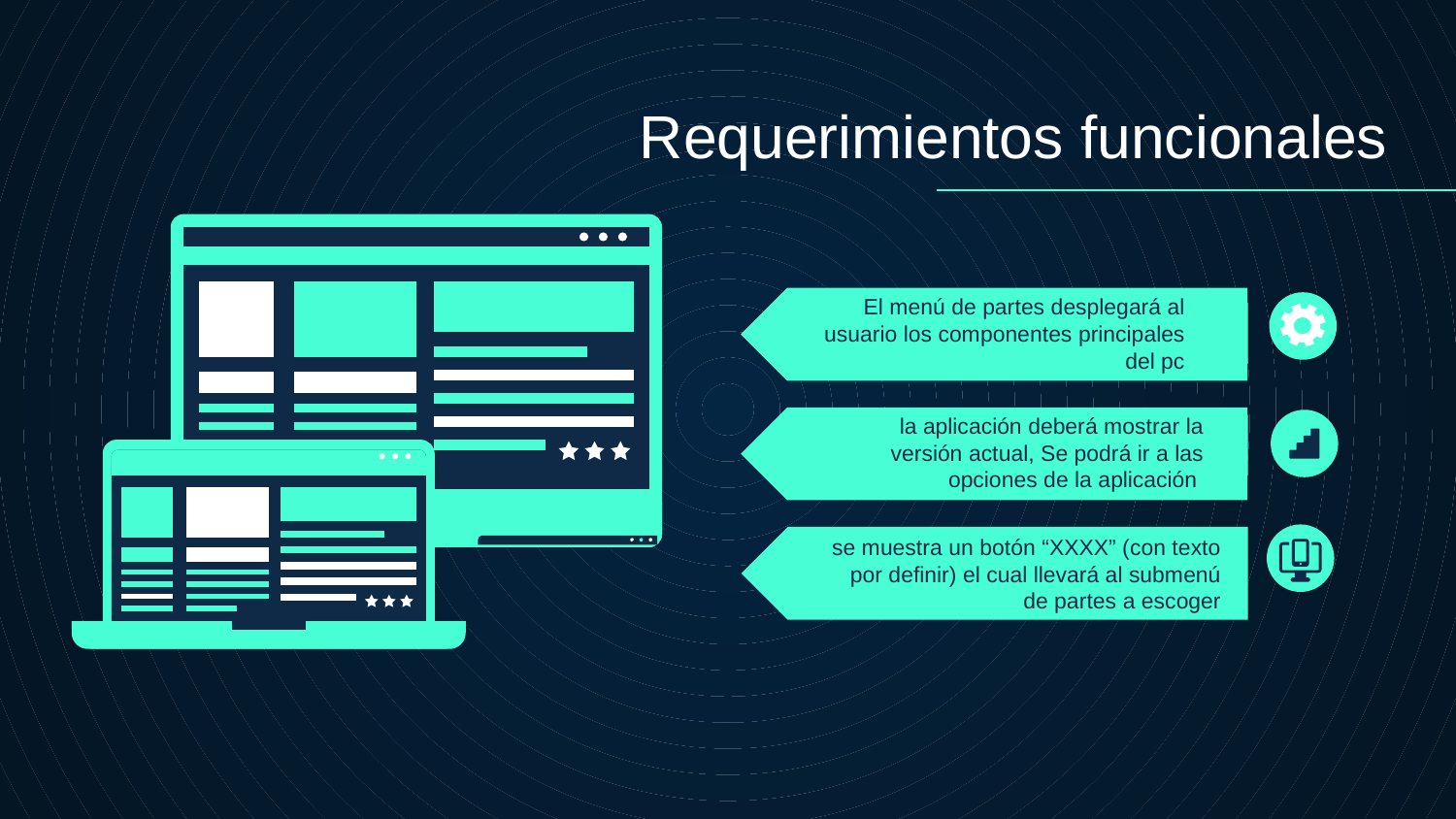

Requerimientos funcionales

El menú de partes desplegará al usuario los componentes principales del pc
# BRANDING

POSITIONING

la aplicación deberá mostrar la versión actual, Se podrá ir a las opciones de la aplicación

se muestra un botón “XXXX” (con texto por definir) el cual llevará al submenú de partes a escoger